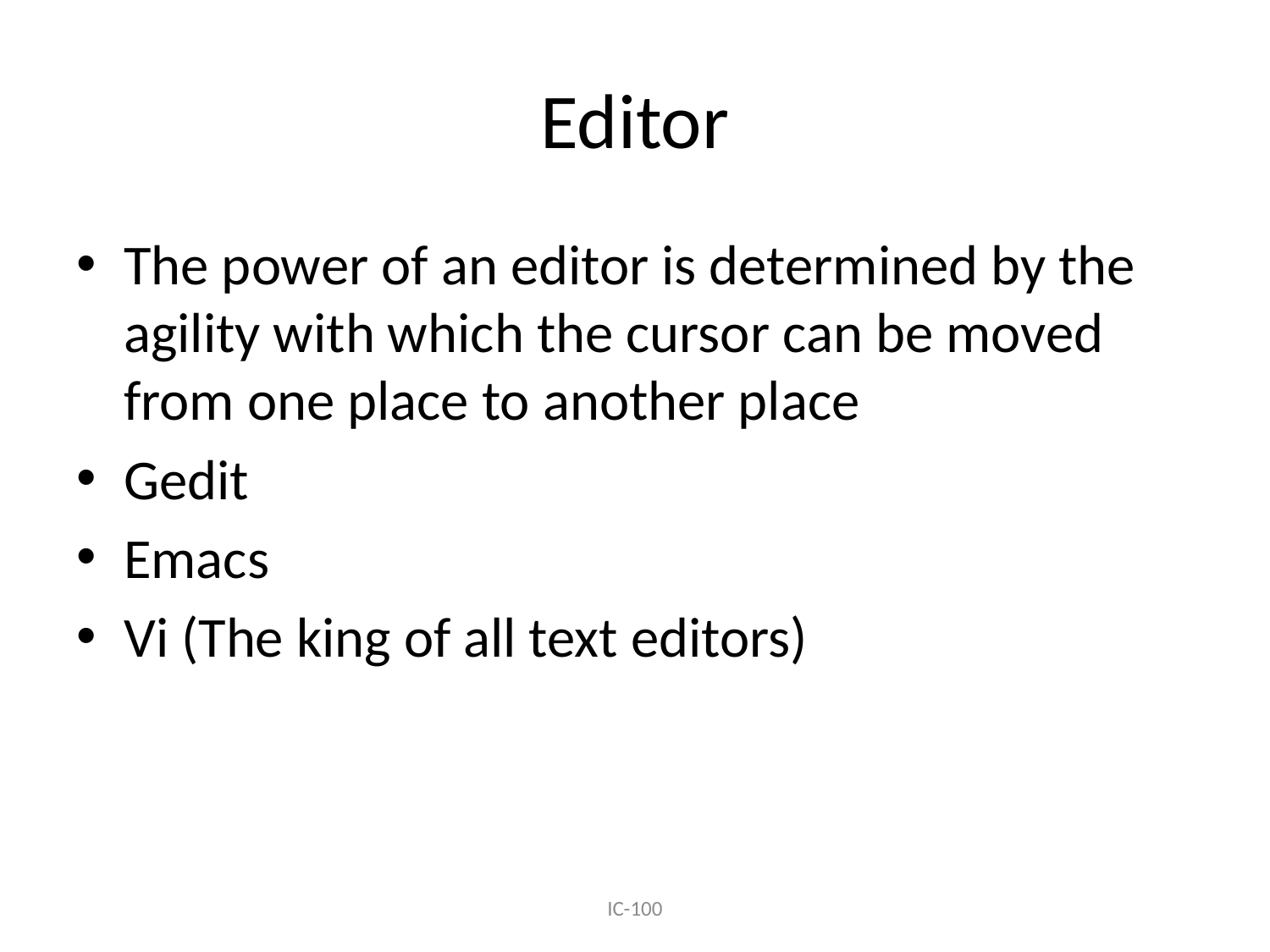

# Editor
The power of an editor is determined by the agility with which the cursor can be moved from one place to another place
Gedit
Emacs
Vi (The king of all text editors)
IC-100